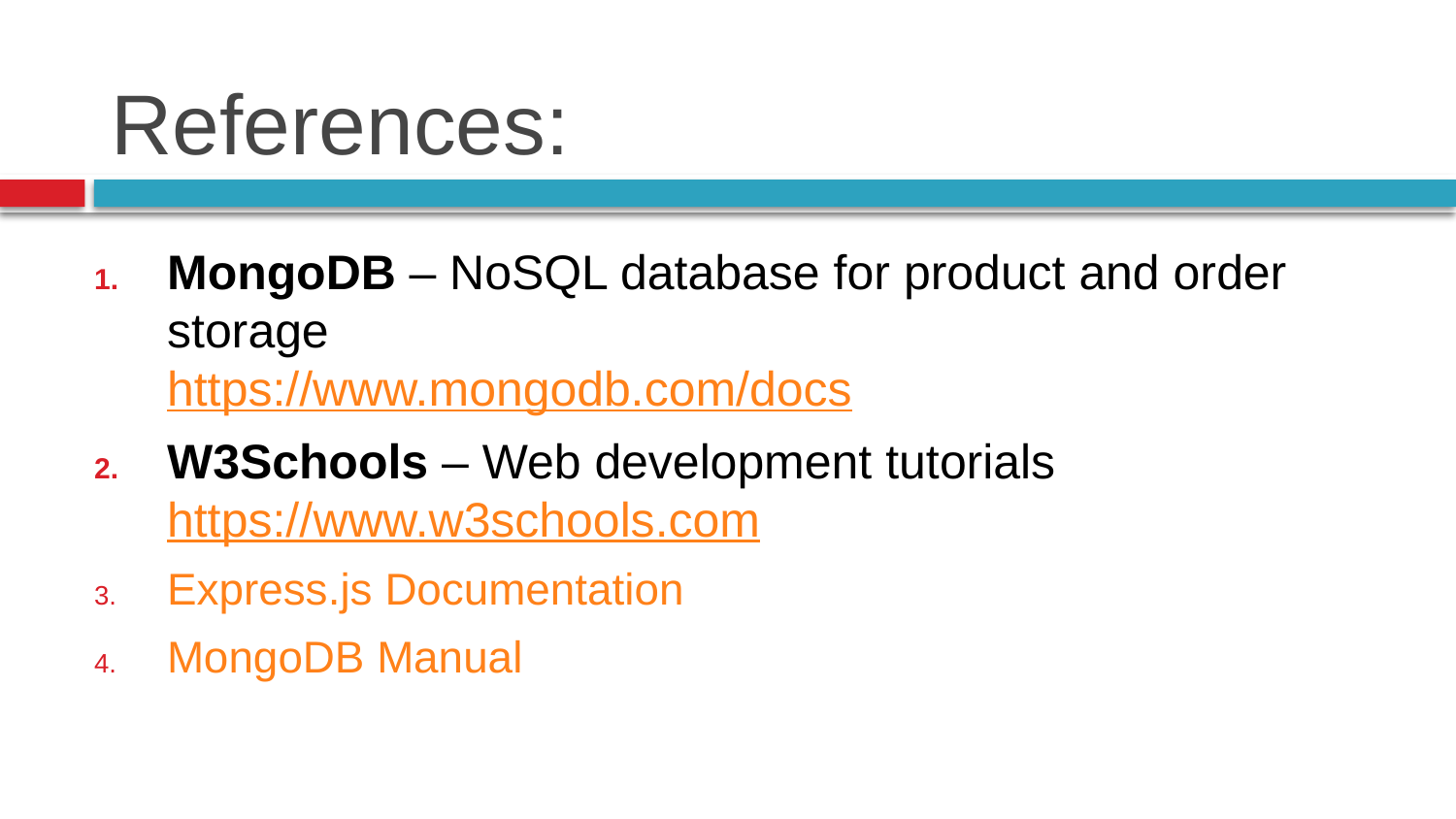

# References:
MongoDB – NoSQL database for product and order storage
https://www.mongodb.com/docs
W3Schools – Web development tutorials
https://www.w3schools.com
Express.js Documentation
MongoDB Manual